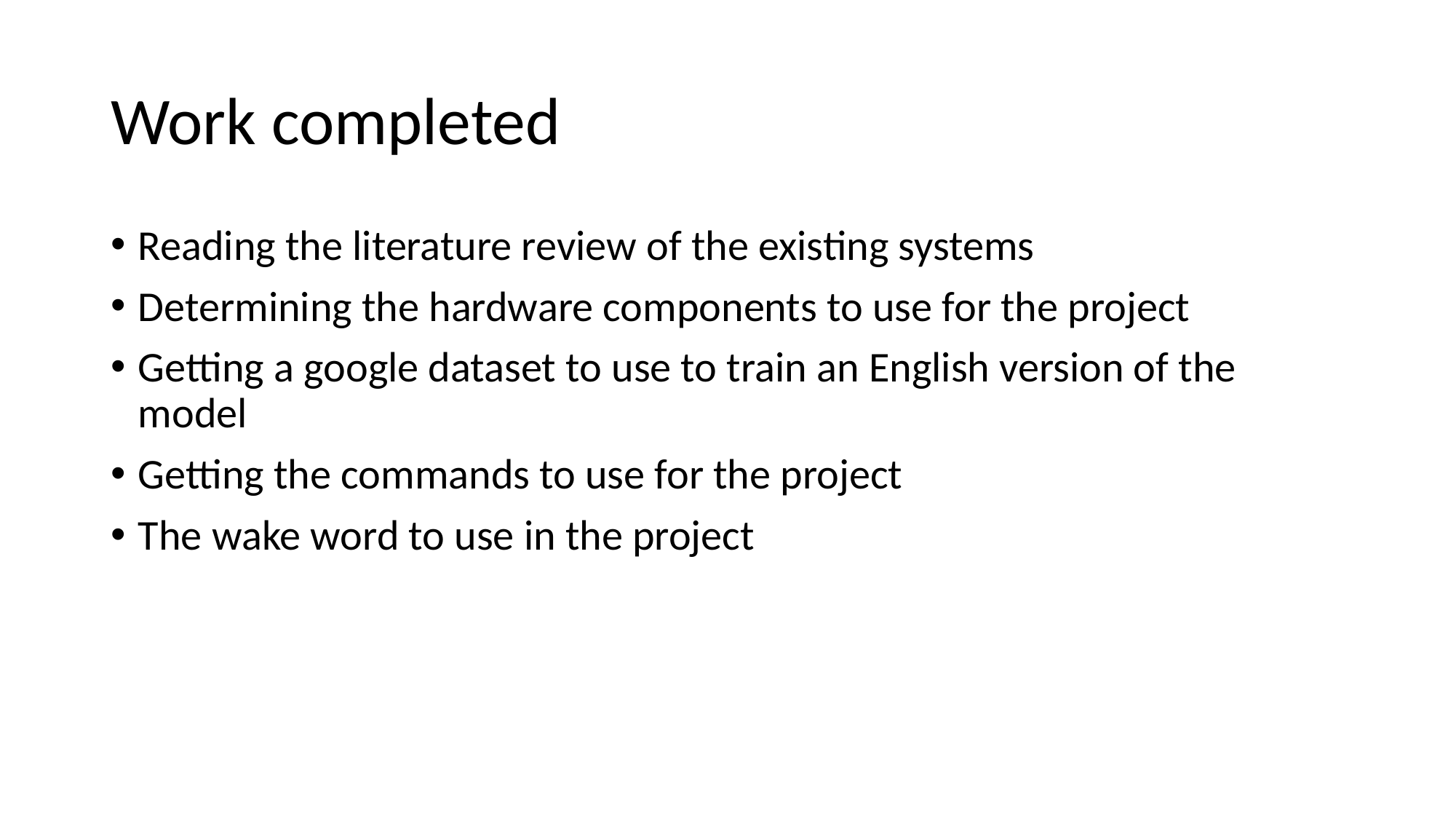

# Work completed
Reading the literature review of the existing systems
Determining the hardware components to use for the project
Getting a google dataset to use to train an English version of the model
Getting the commands to use for the project
The wake word to use in the project